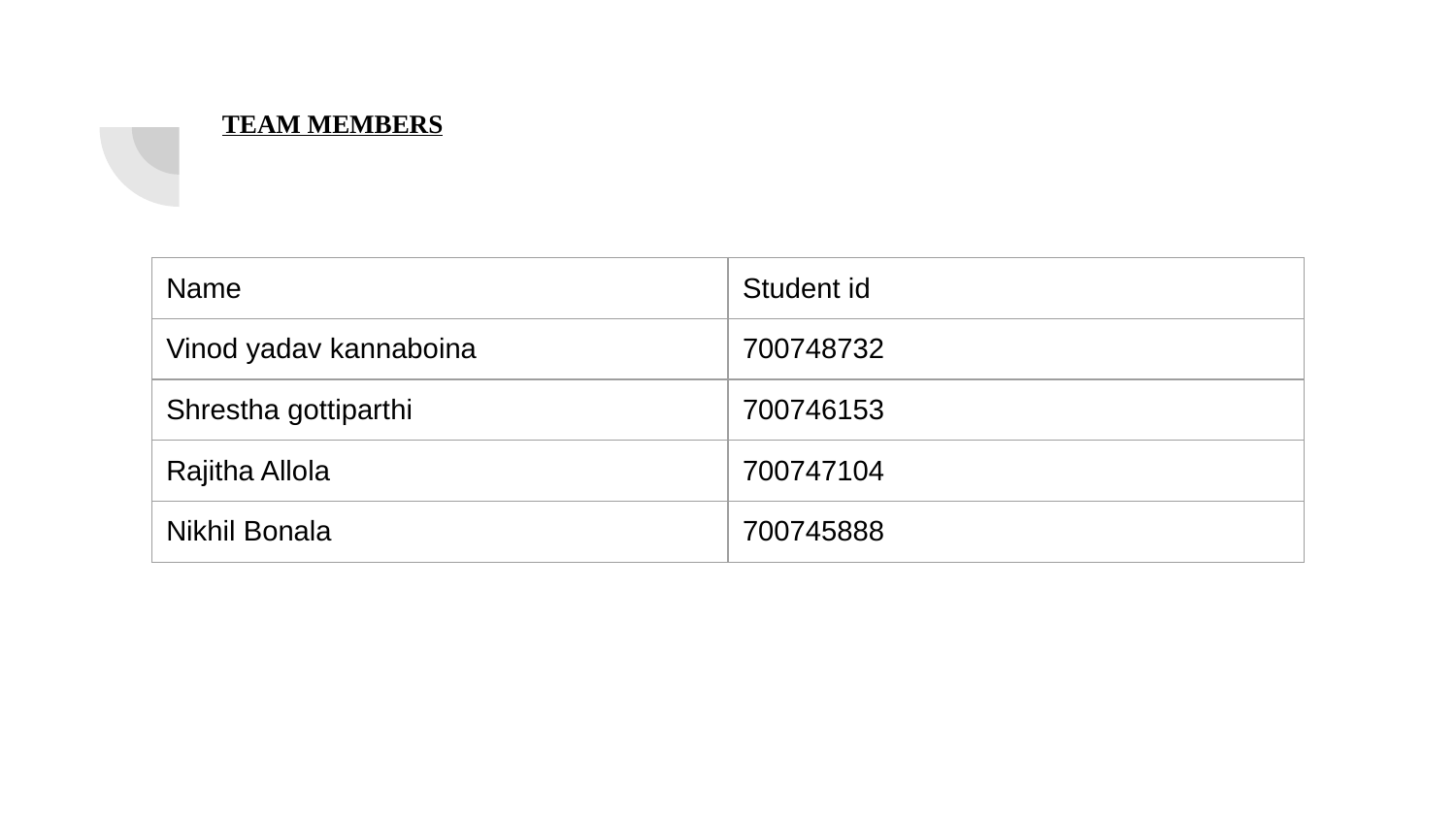

# TEAM MEMBERS

| Name | Student id |
| --- | --- |
| Vinod yadav kannaboina | 700748732 |
| Shrestha gottiparthi | 700746153 |
| Rajitha Allola | 700747104 |
| Nikhil Bonala | 700745888 |